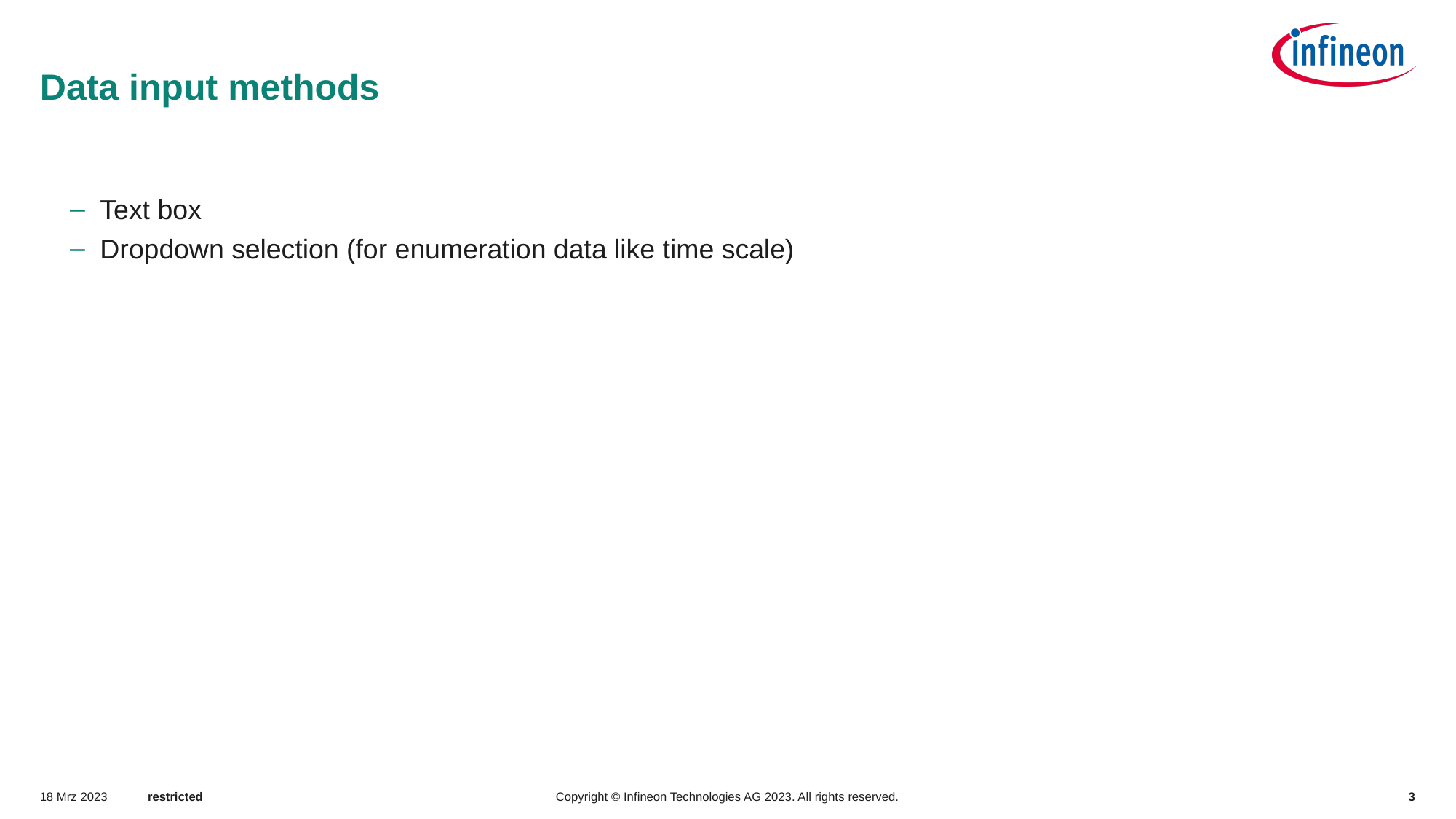

# Data input methods
Text box
Dropdown selection (for enumeration data like time scale)